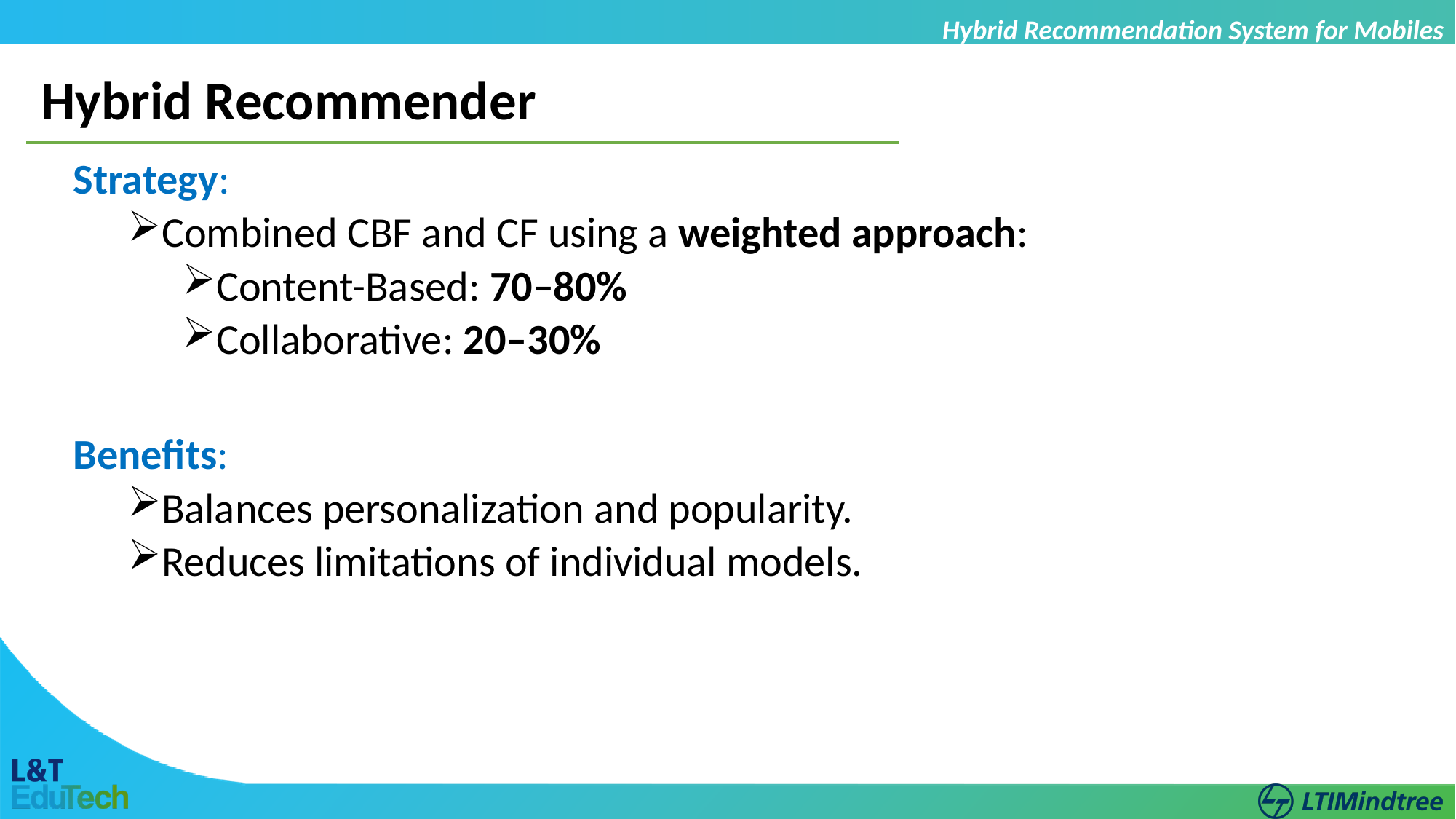

Hybrid Recommendation System for Mobiles

Hybrid Recommender
Strategy:
Combined CBF and CF using a weighted approach:
Content-Based: 70–80%
Collaborative: 20–30%

Benefits:
Balances personalization and popularity.
Reduces limitations of individual models.